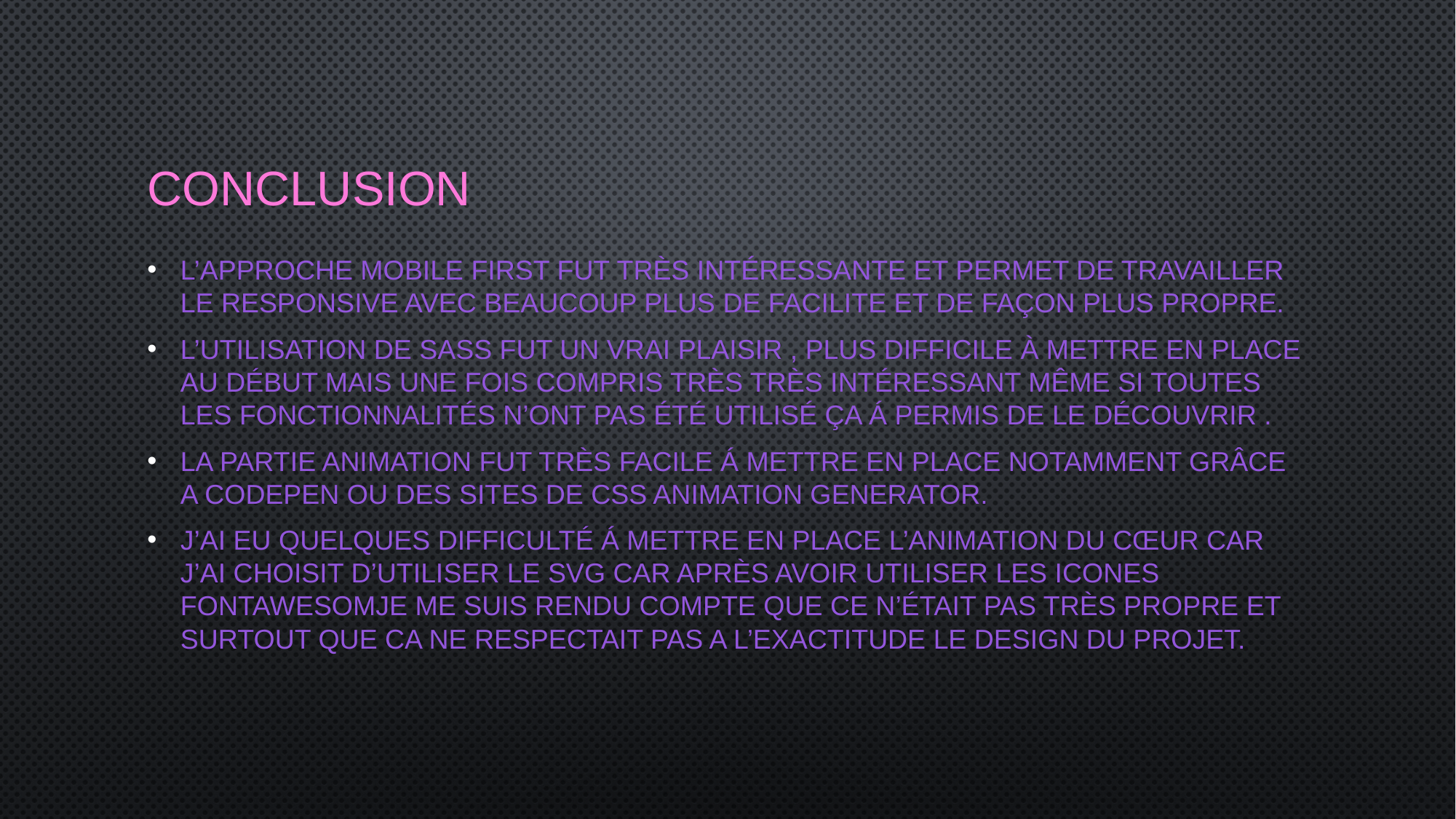

# Conclusion
L’approche mobile first fut très intéressante et permet de travailler le responsive avec beaucoup plus de facilite et de façon plus propre.
L’utilisation de Sass fut un vrai plaisir , plus difficile à mettre en place au début mais une fois compris très très intéressant même si toutes les fonctionnalités n’ont pas été utilisé ça á permis de le découvrir .
La partie animation fut très facile á mettre en place notamment grâce a codepen ou des sites de css animation generator.
J’ai eu quelques difficulté á mettre en place l’animation du cœur car j’ai choisit d’utiliser le svg car après avoir utiliser les icones fontawesomje me suis rendu compte que ce n’était pas très propre et surtout que ca ne respectait pas a l’exactitude le design du projet.